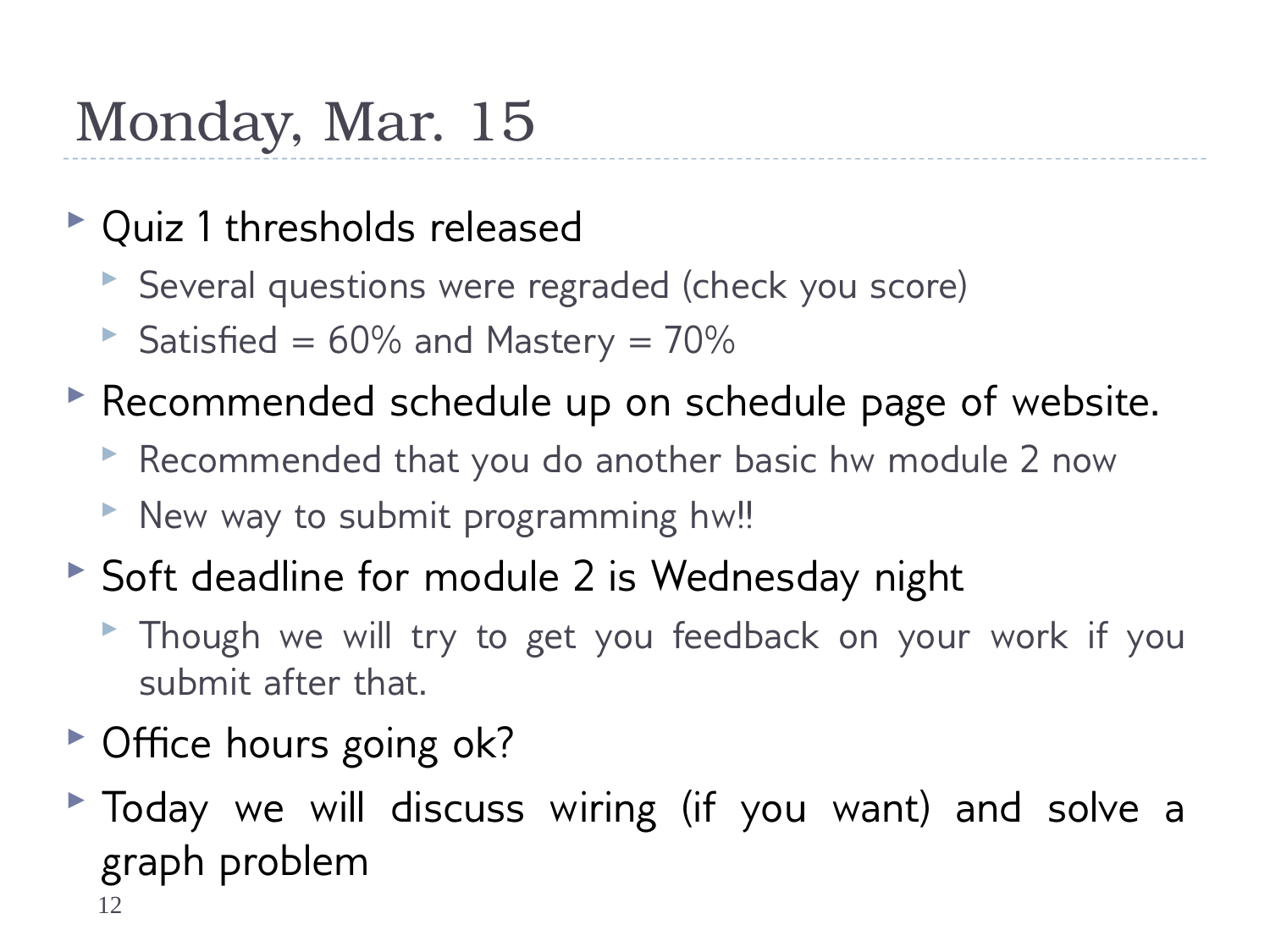

# Monday, Mar. 15
Quiz 1 thresholds released
Several questions were regraded (check you score)
Satisfied = 60% and Mastery = 70%
Recommended schedule up on schedule page of website.
Recommended that you do another basic hw module 2 now
New way to submit programming hw!!
Soft deadline for module 2 is Wednesday night
Though we will try to get you feedback on your work if you submit after that.
Office hours going ok?
Today we will discuss wiring (if you want) and solve a graph problem
12